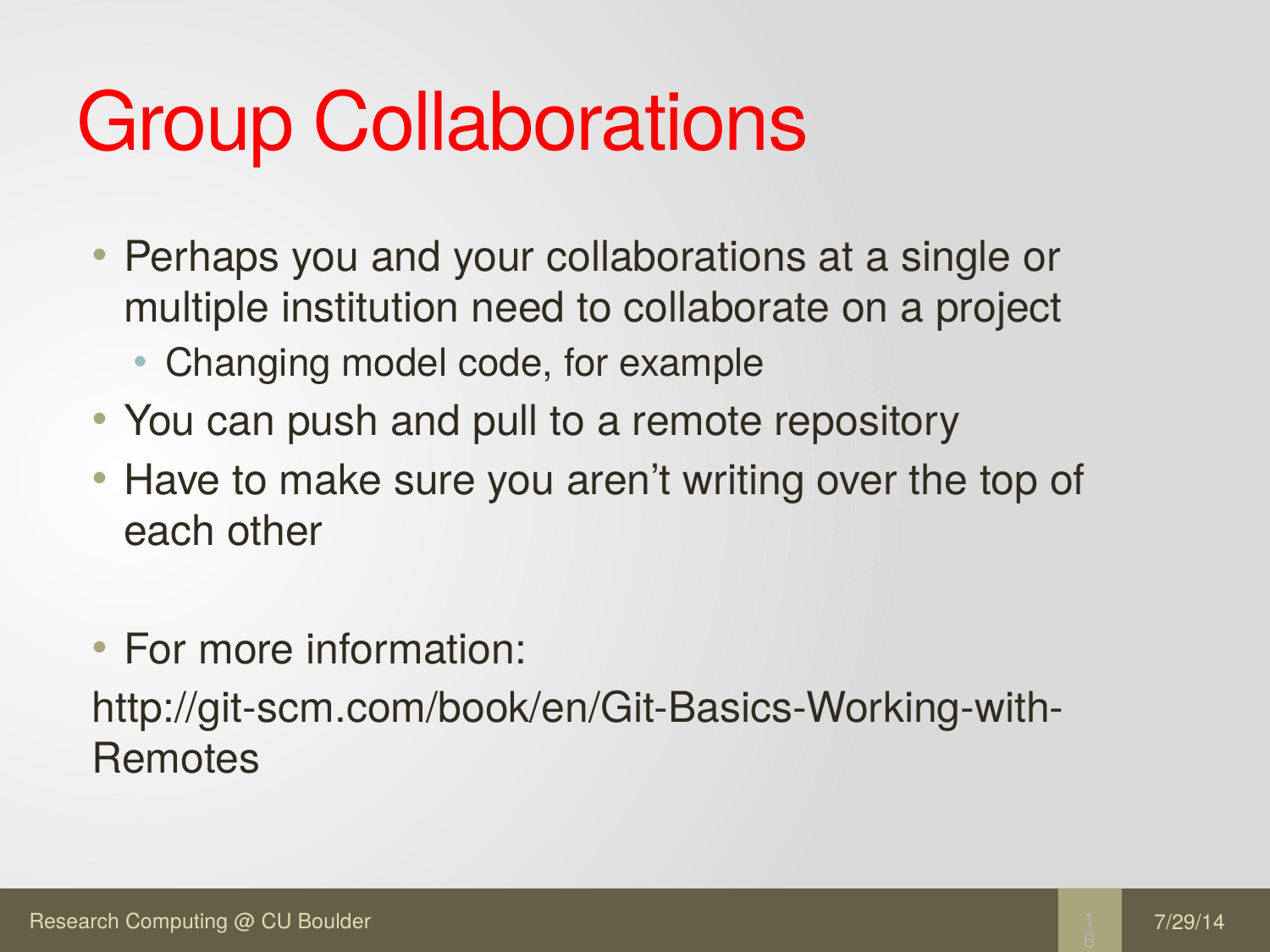

# Group Collaborations
Perhaps you and your collaborations at a single or multiple institution need to collaborate on a project
Changing model code, for example
You can push and pull to a remote repository
Have to make sure you aren’t writing over the top of each other

For more information:
http://git-scm.com/book/en/Git-Basics-Working-with-Remotes
7/29/14
16